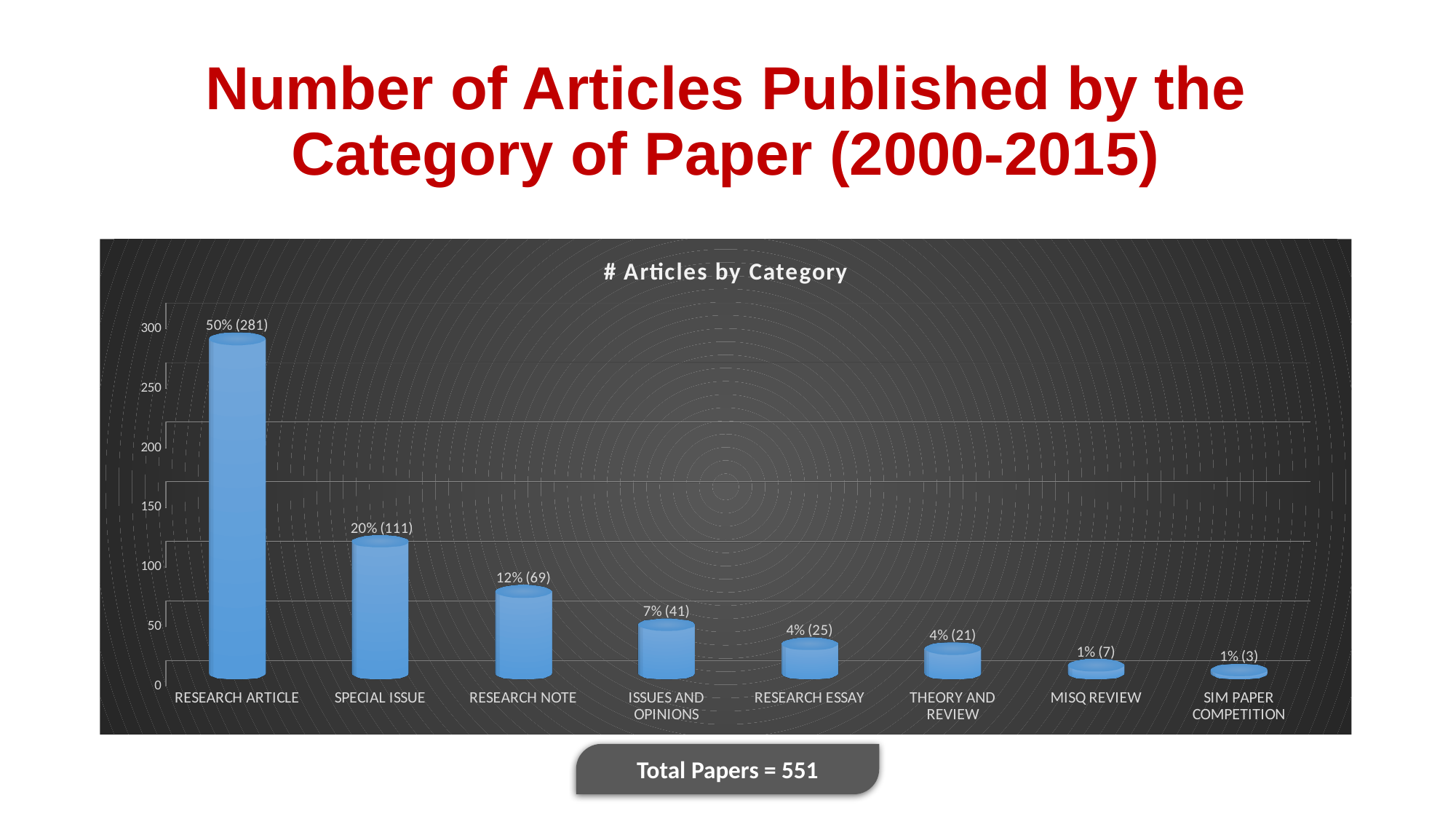

Number of Articles Published by the Category of Paper (2000-2015)

[unsupported chart]

Total Papers = 551